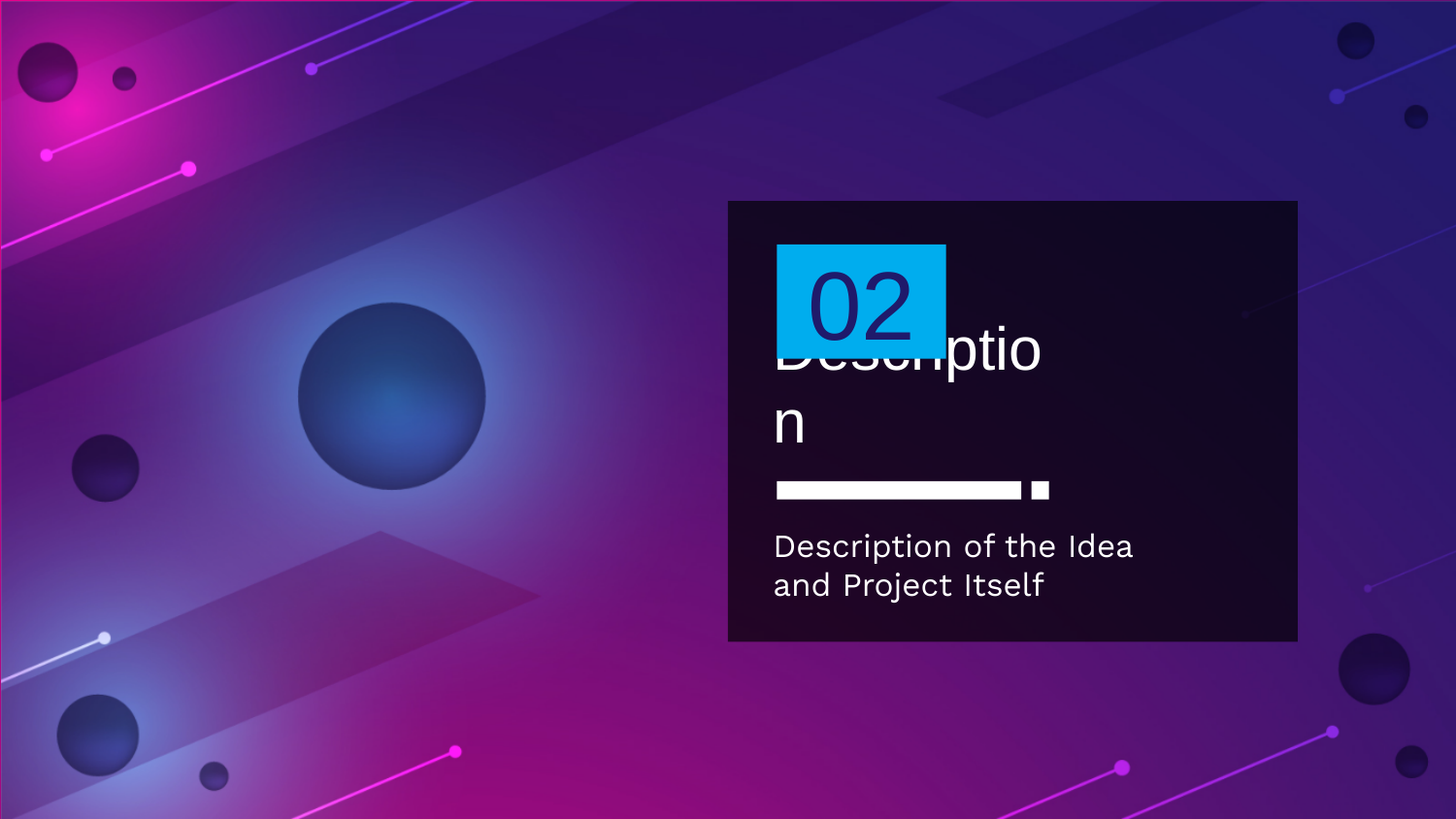

02
# Description

Description of the Idea and Project Itself